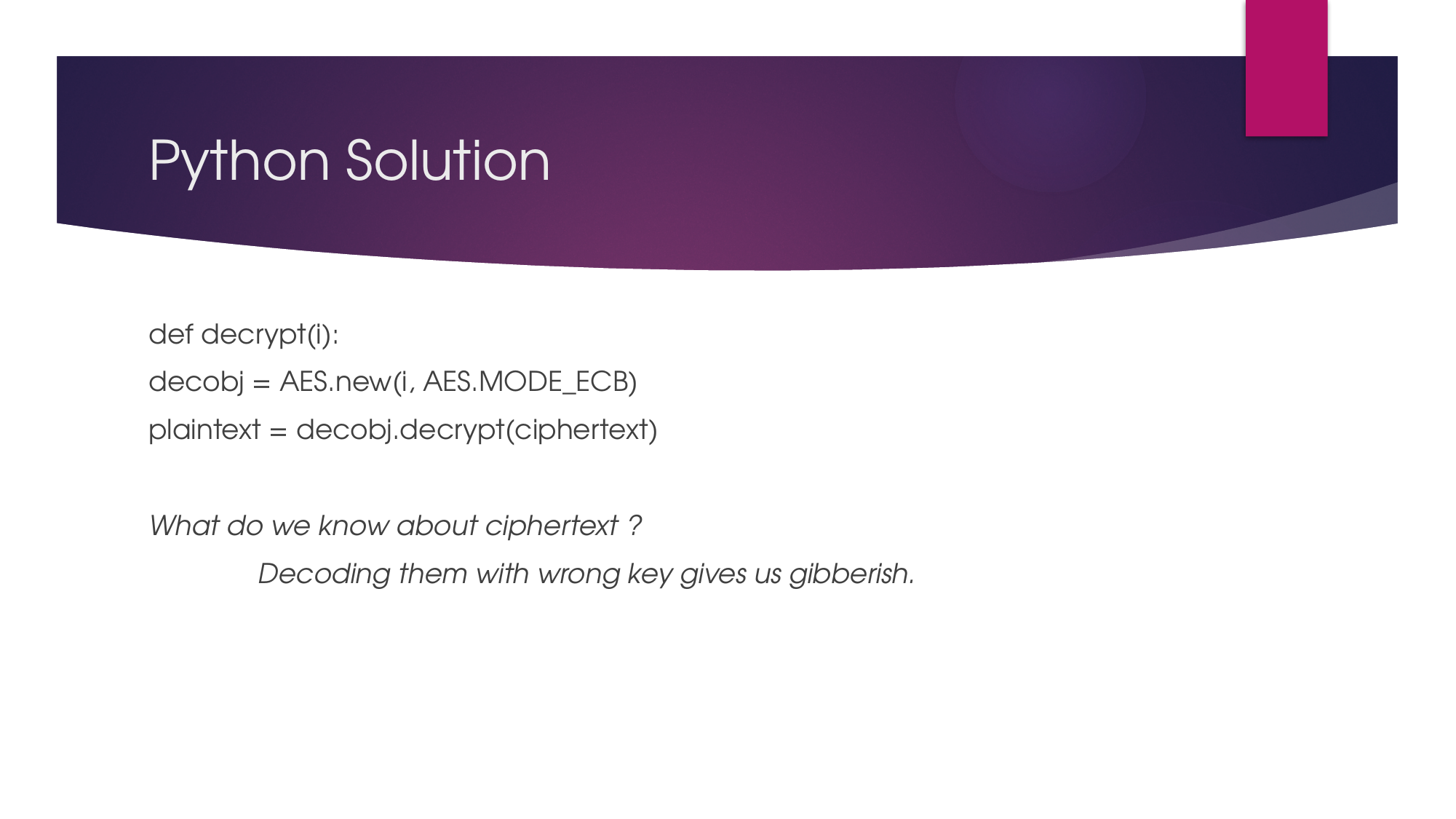

# Python Solution
def decrypt(i):
decobj = AES.new(i, AES.MODE_ECB)
plaintext = decobj.decrypt(ciphertext)

What do we know about ciphertext ?
	Decoding them with wrong key gives us gibberish.